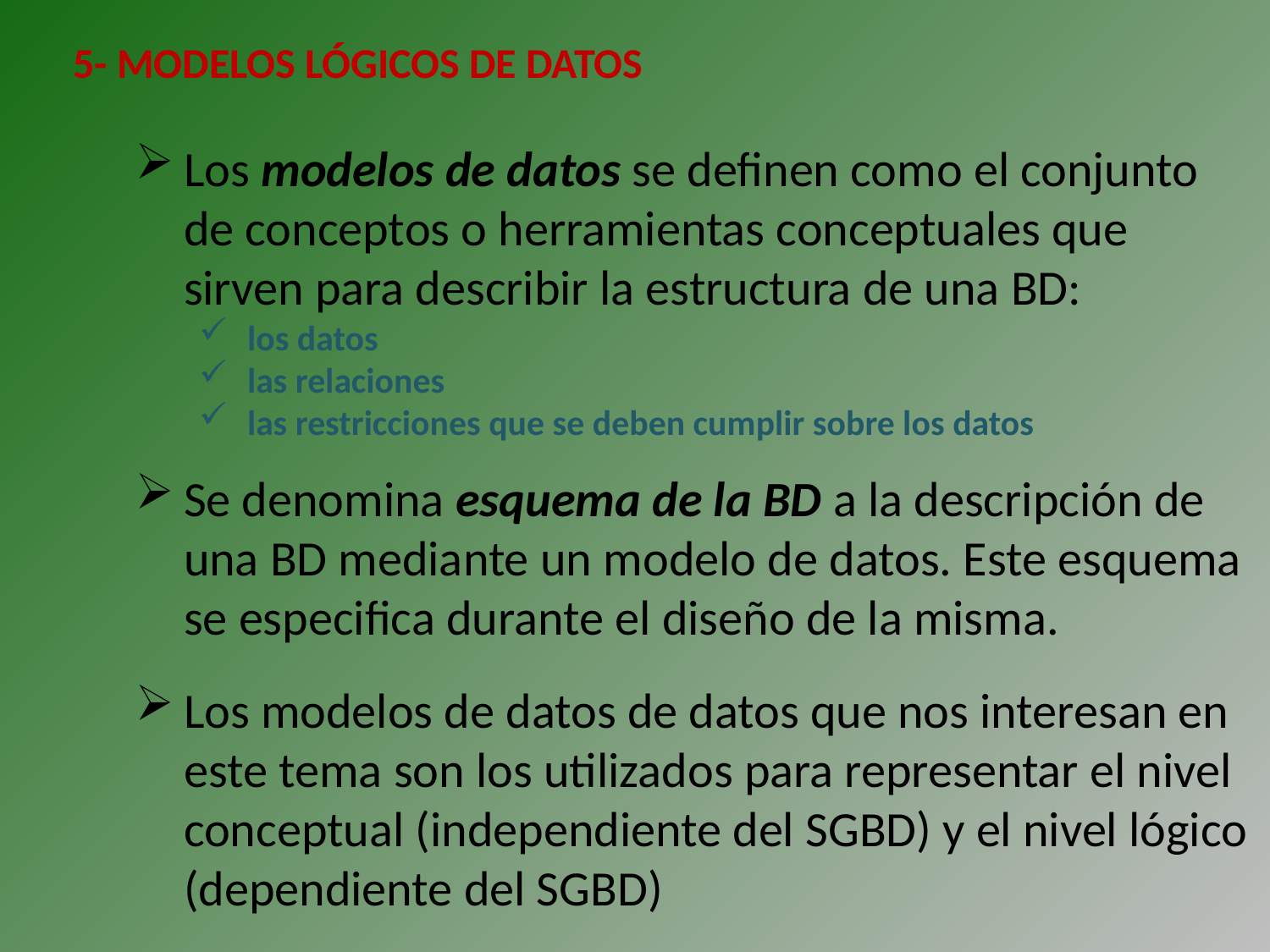

5- MODELOS LÓGICOS DE DATOS

Los modelos de datos se definen como el conjunto de conceptos o herramientas conceptuales que sirven para describir la estructura de una BD:
los datos
las relaciones
las restricciones que se deben cumplir sobre los datos

Se denomina esquema de la BD a la descripción de una BD mediante un modelo de datos. Este esquema se especifica durante el diseño de la misma.

Los modelos de datos de datos que nos interesan en este tema son los utilizados para representar el nivel conceptual (independiente del SGBD) y el nivel lógico (dependiente del SGBD)